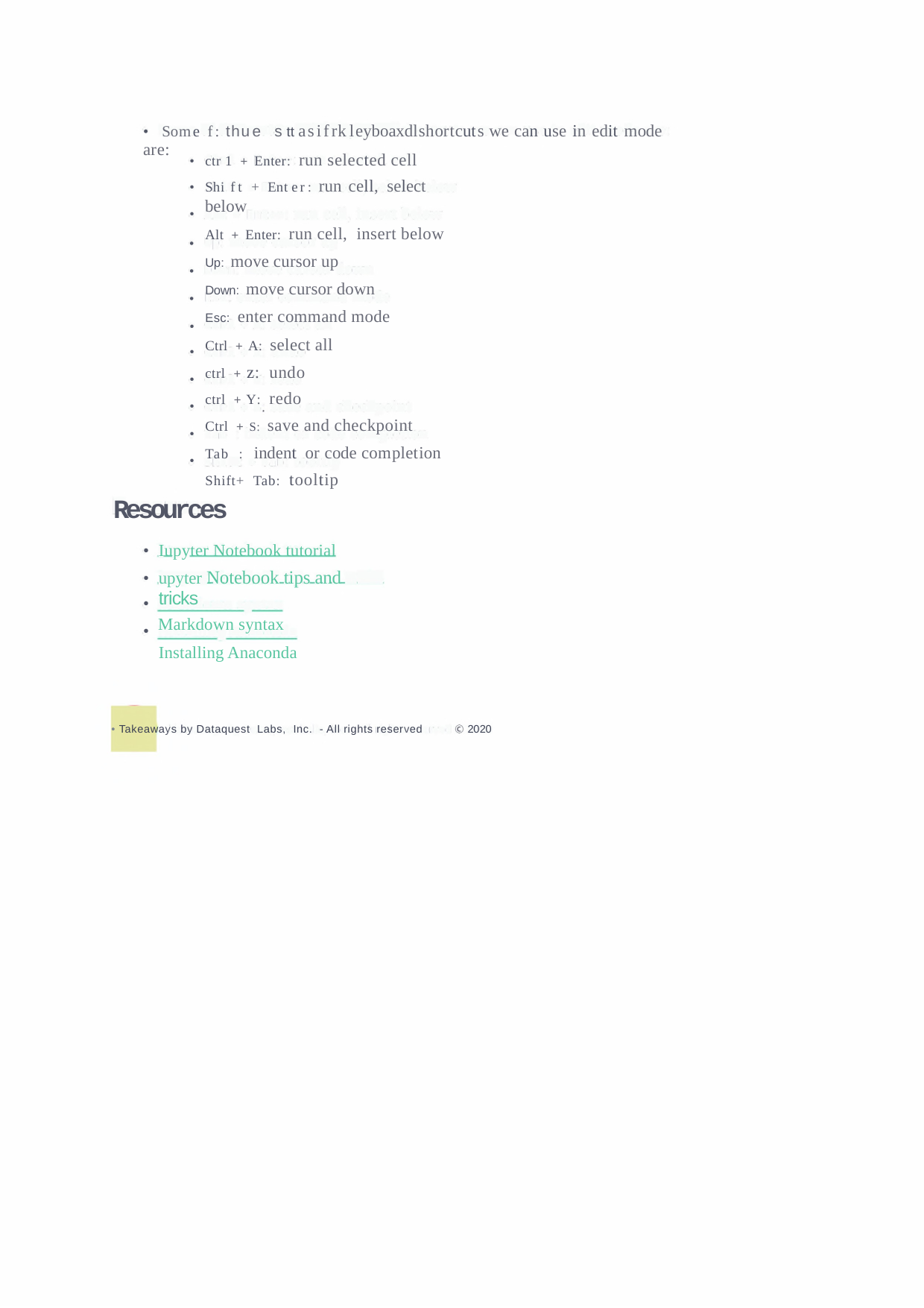

•    Some  f: thues tt asifrkleyboaxdlshortcuts we can use in edit mode are:
ctr 1  + Enter:  run selected cell
Shi ft +  Enter:  run cell,  select below
Alt  + Enter:  run cell,  insert below
Up:  move cursor up
Down:  move cursor down
Esc:  enter command mode
Ctrl  + A:  select all
ctrl  + z:  undo
ctrl  + Y:  redo
Ctrl  + S:  save and checkpoint
Tab   :     indent  or code completion
Shift+  Tab:  tooltip
•
•
•
•
•
•
•
•
•
•
•
•
Resources
•
•
•
•
Iupyter Notebook tutorial
upyter Notebook tips and tricks
Markdown syntax
Installing Anaconda
• Takeaways by Dataquest  Labs,  Inc.  - All rights reserved
2020